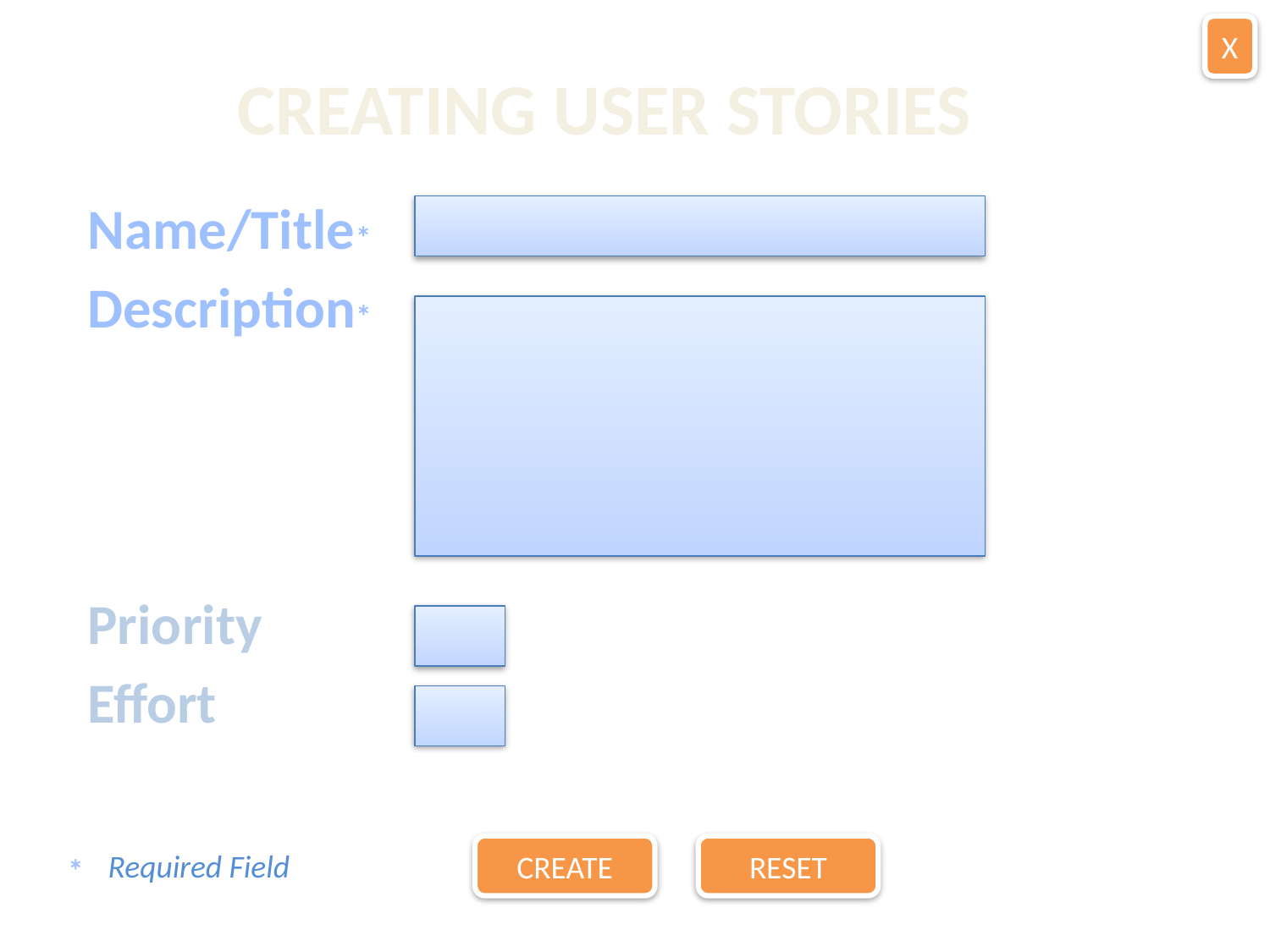

X
# CREATING USER STORIES
Name/Title*
Description*

Priority
Effort

CREATE
RESET
Required Field
*